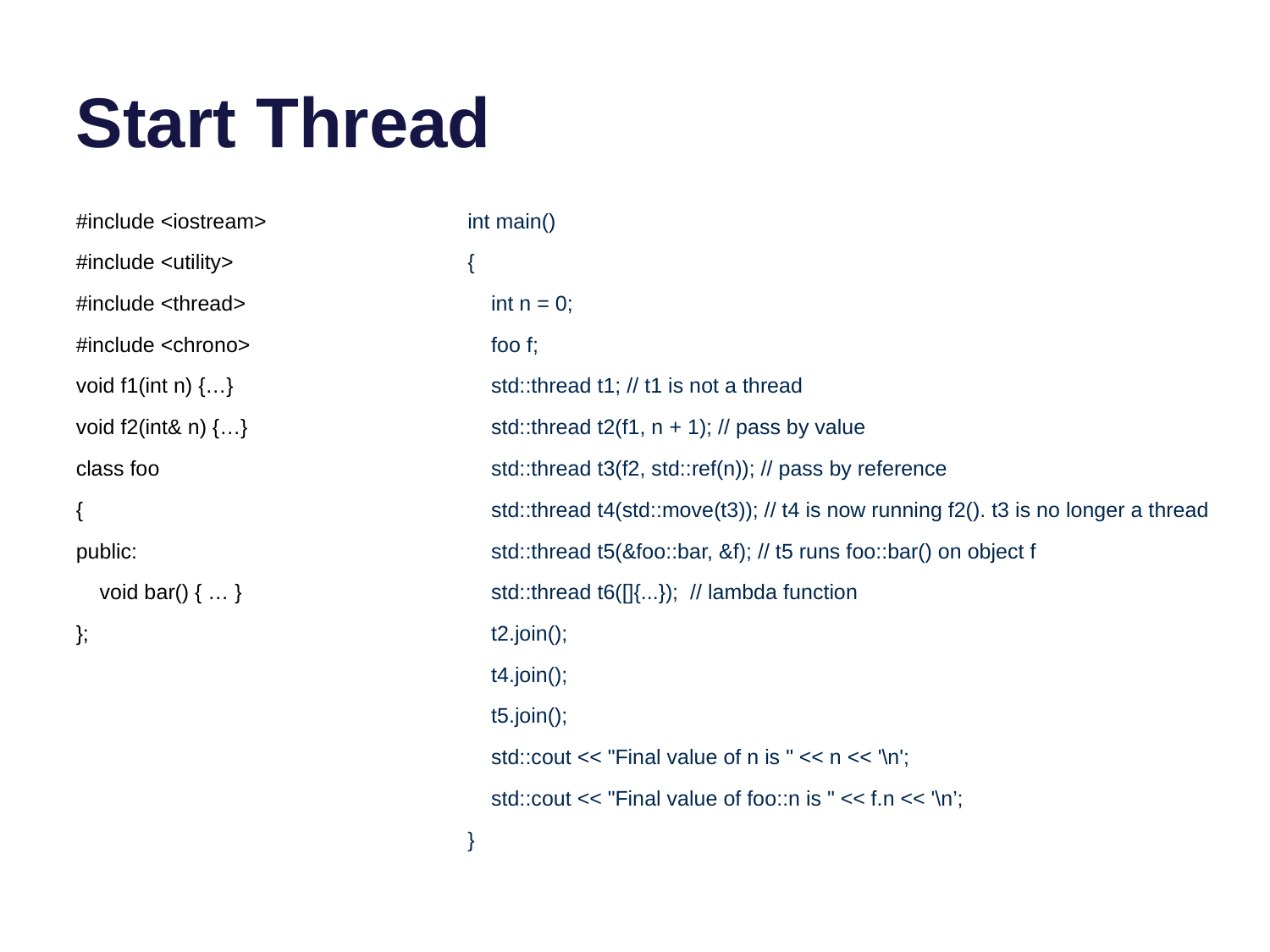

# Start Thread
#include <iostream>
#include <utility>
#include <thread>
#include <chrono>
void f1(int n) {…}
void f2(int& n) {…}
class foo
{
public:
    void bar() { … }
};

int main()
{
    int n = 0;
    foo f;
    std::thread t1; // t1 is not a thread
    std::thread t2(f1, n + 1); // pass by value
    std::thread t3(f2, std::ref(n)); // pass by reference
    std::thread t4(std::move(t3)); // t4 is now running f2(). t3 is no longer a thread
    std::thread t5(&foo::bar, &f); // t5 runs foo::bar() on object f
    std::thread t6([]{...});  // lambda function
    t2.join();
    t4.join();
    t5.join();
    std::cout << "Final value of n is " << n << '\n';
    std::cout << "Final value of foo::n is " << f.n << '\n’;
}